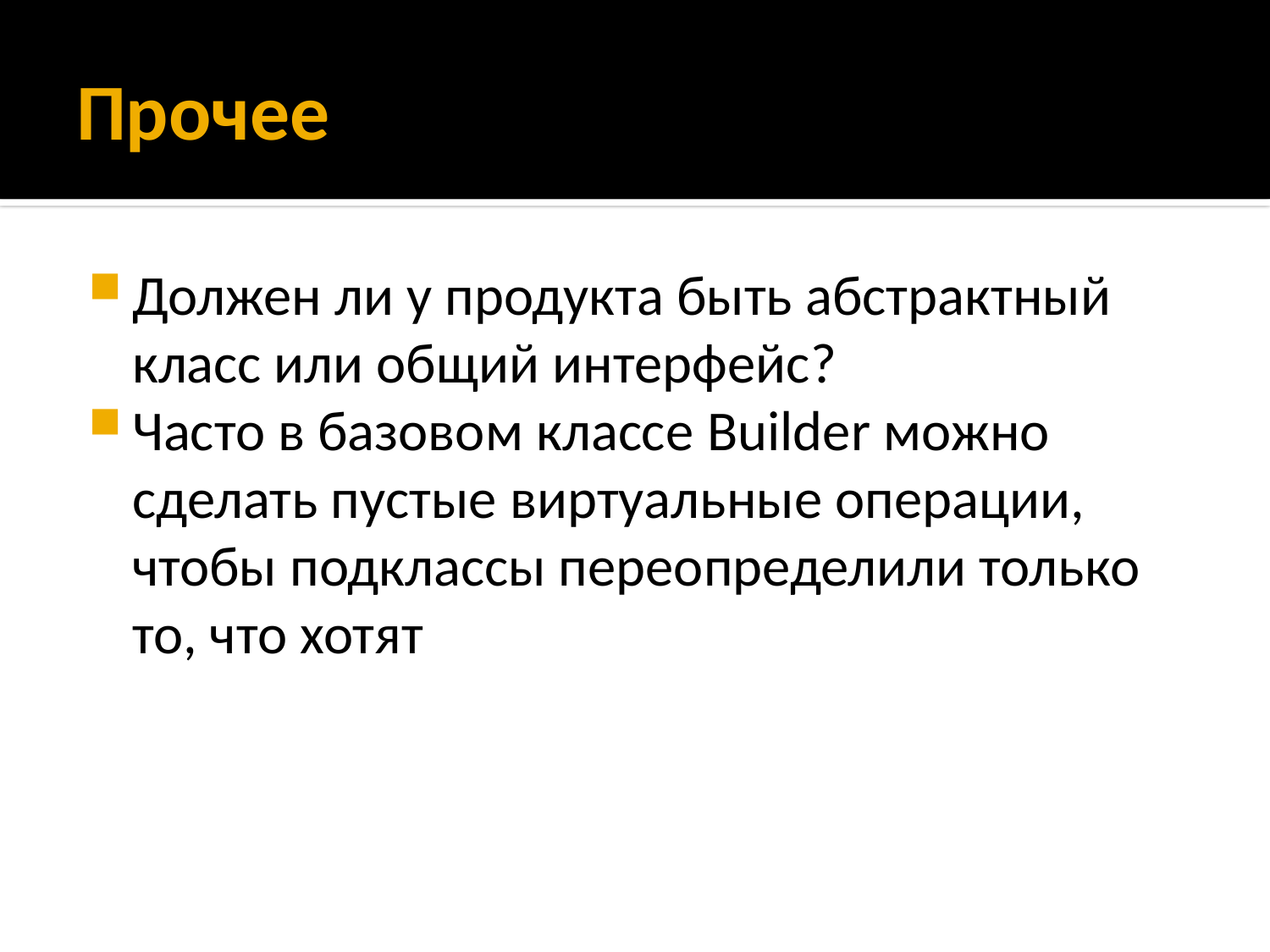

# Прочее
Должен ли у продукта быть абстрактный класс или общий интерфейс?
Часто в базовом классе Builder можно сделать пустые виртуальные операции, чтобы подклассы переопределили только то, что хотят